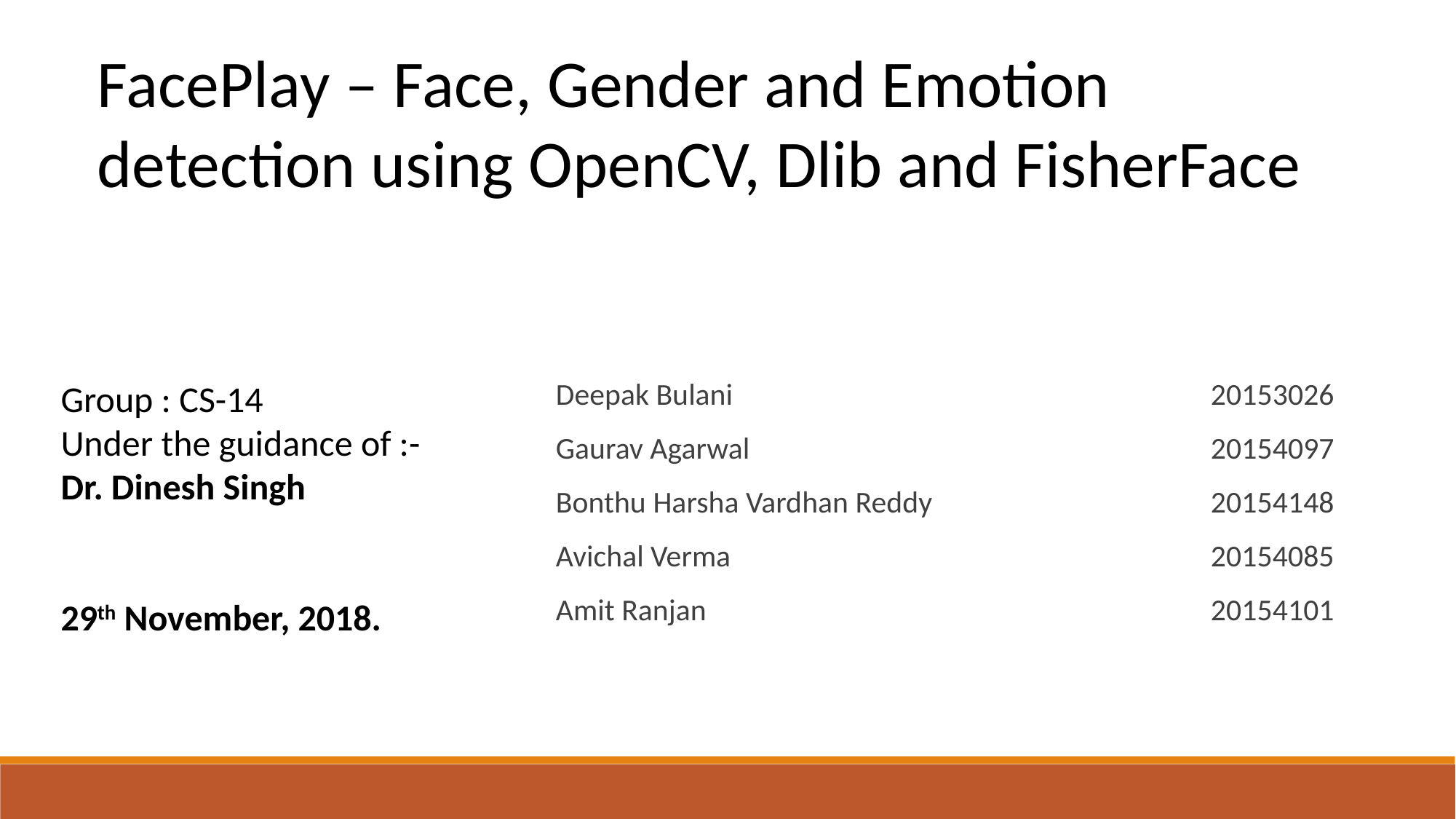

FacePlay – Face, Gender and Emotion detection using OpenCV, Dlib and FisherFace
Group : CS-14
Under the guidance of :-
Dr. Dinesh Singh

29th November, 2018.

Deepak Bulani 					20153026
Gaurav Agarwal 					20154097
Bonthu Harsha Vardhan Reddy			20154148
Avichal Verma 					20154085
Amit Ranjan 					20154101